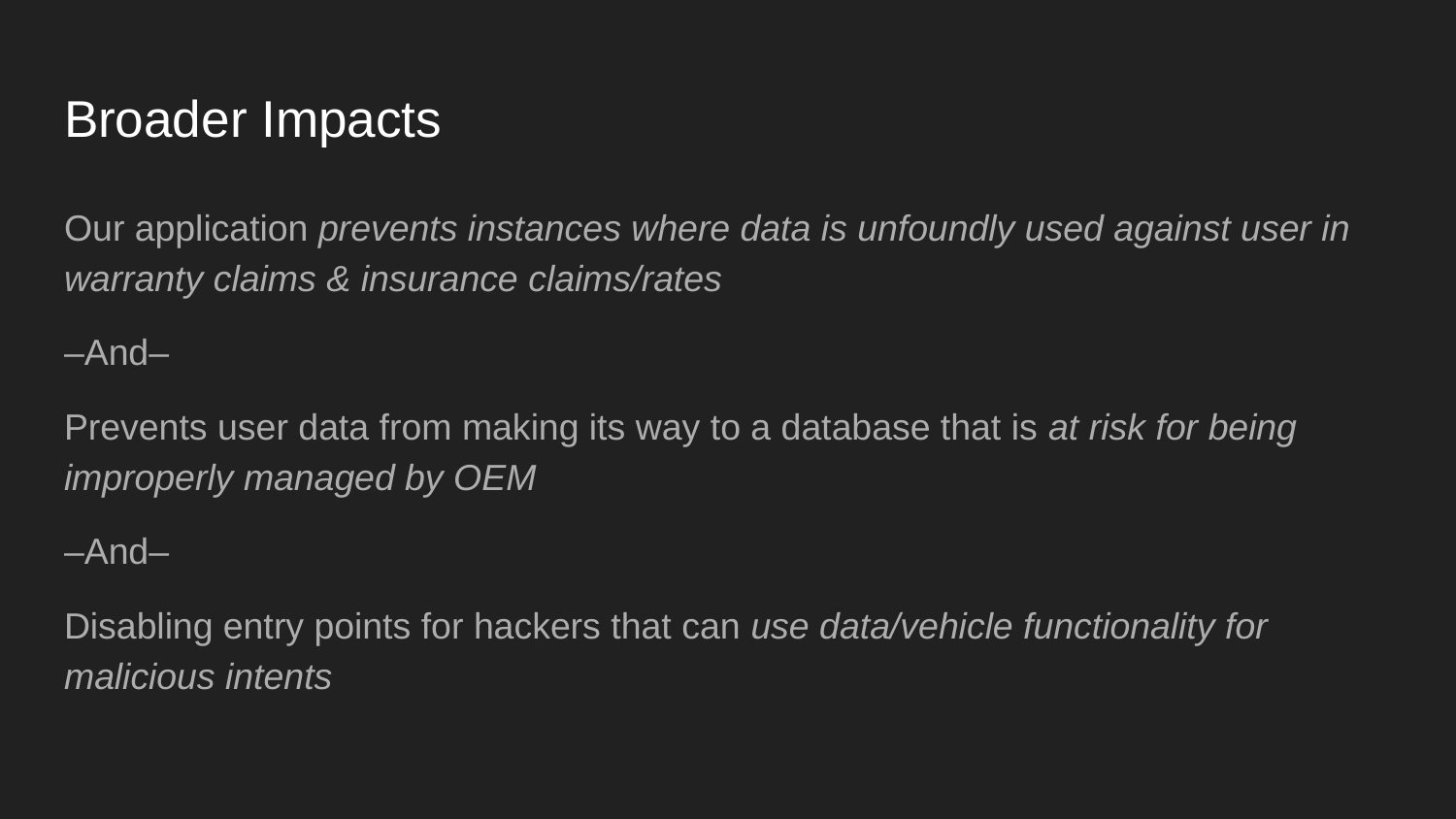

# Broader Impacts
Our application prevents instances where data is unfoundly used against user in warranty claims & insurance claims/rates
–And–
Prevents user data from making its way to a database that is at risk for being improperly managed by OEM
–And–
Disabling entry points for hackers that can use data/vehicle functionality for malicious intents